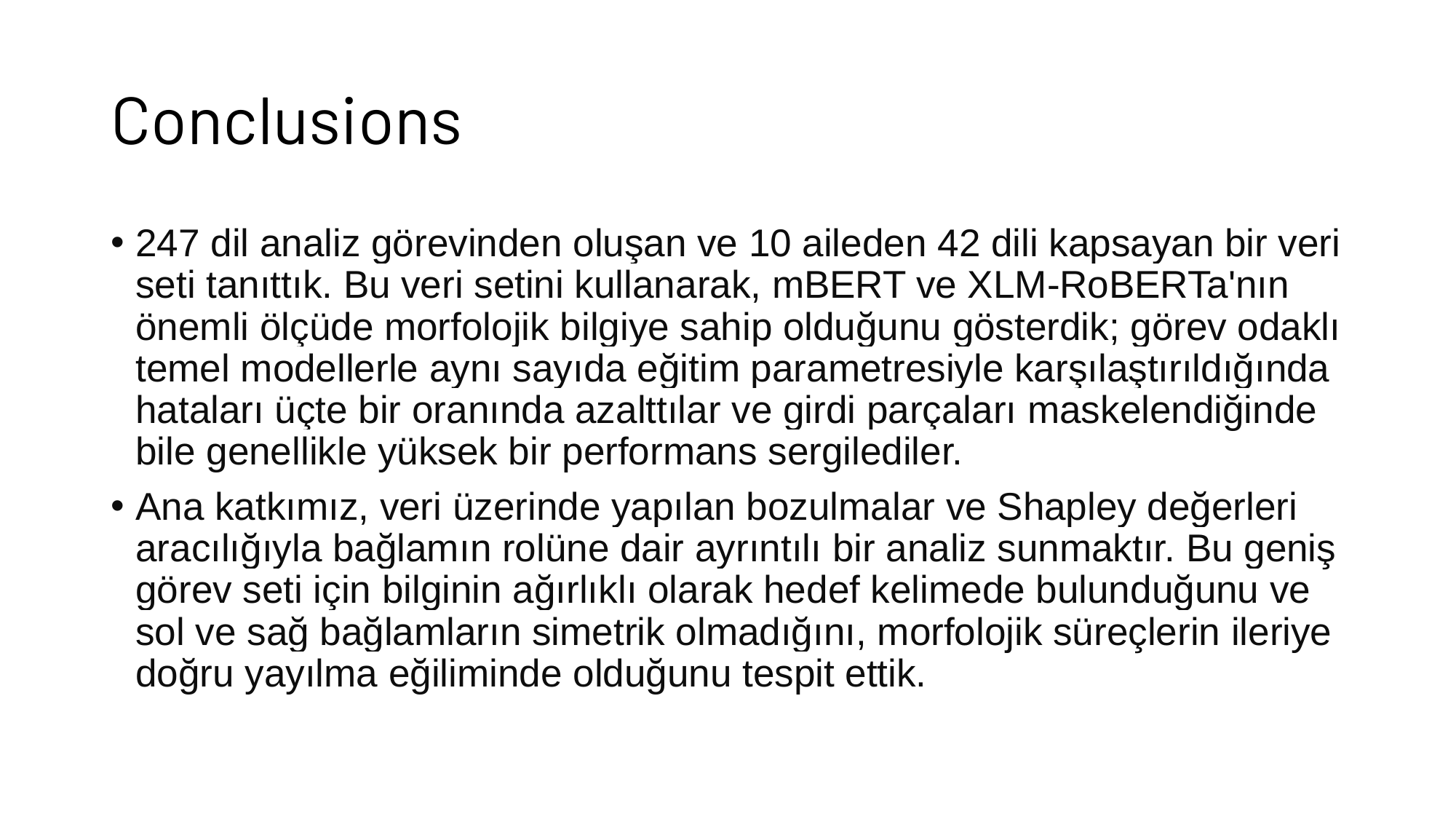

# Conclusions
247 dil analiz görevinden oluşan ve 10 aileden 42 dili kapsayan bir veri seti tanıttık. Bu veri setini kullanarak, mBERT ve XLM-RoBERTa'nın önemli ölçüde morfolojik bilgiye sahip olduğunu gösterdik; görev odaklı temel modellerle aynı sayıda eğitim parametresiyle karşılaştırıldığında hataları üçte bir oranında azalttılar ve girdi parçaları maskelendiğinde bile genellikle yüksek bir performans sergilediler.
Ana katkımız, veri üzerinde yapılan bozulmalar ve Shapley değerleri aracılığıyla bağlamın rolüne dair ayrıntılı bir analiz sunmaktır. Bu geniş görev seti için bilginin ağırlıklı olarak hedef kelimede bulunduğunu ve sol ve sağ bağlamların simetrik olmadığını, morfolojik süreçlerin ileriye doğru yayılma eğiliminde olduğunu tespit ettik.